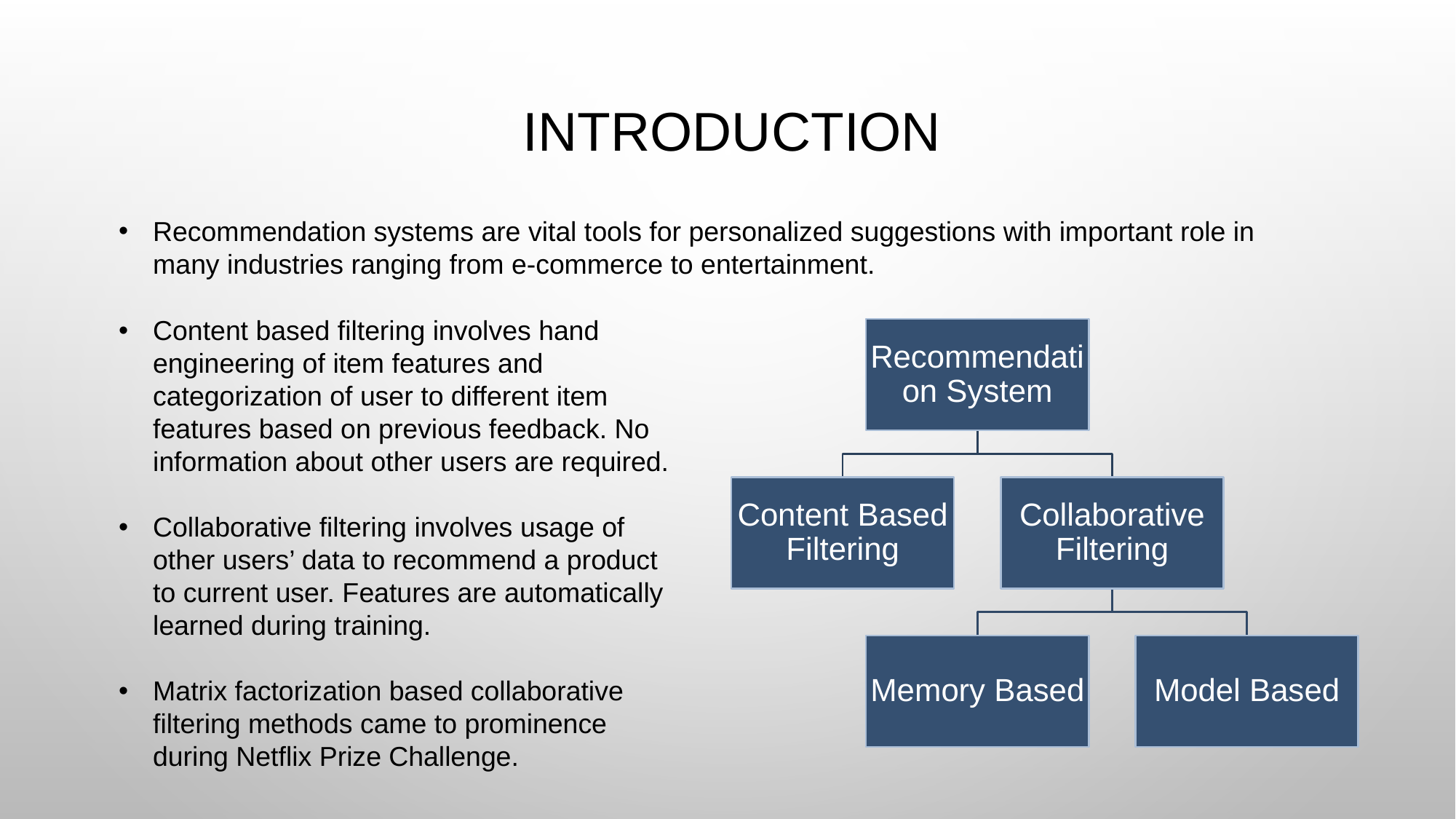

# Introduction
Recommendation systems are vital tools for personalized suggestions with important role in many industries ranging from e-commerce to entertainment.
Content based filtering involves hand engineering of item features and categorization of user to different item features based on previous feedback. No information about other users are required.

Collaborative filtering involves usage of other users’ data to recommend a product to current user. Features are automatically learned during training.

Matrix factorization based collaborative filtering methods came to prominence during Netflix Prize Challenge.
Recommendation System
Content Based Filtering
Collaborative Filtering
Memory Based
Model Based